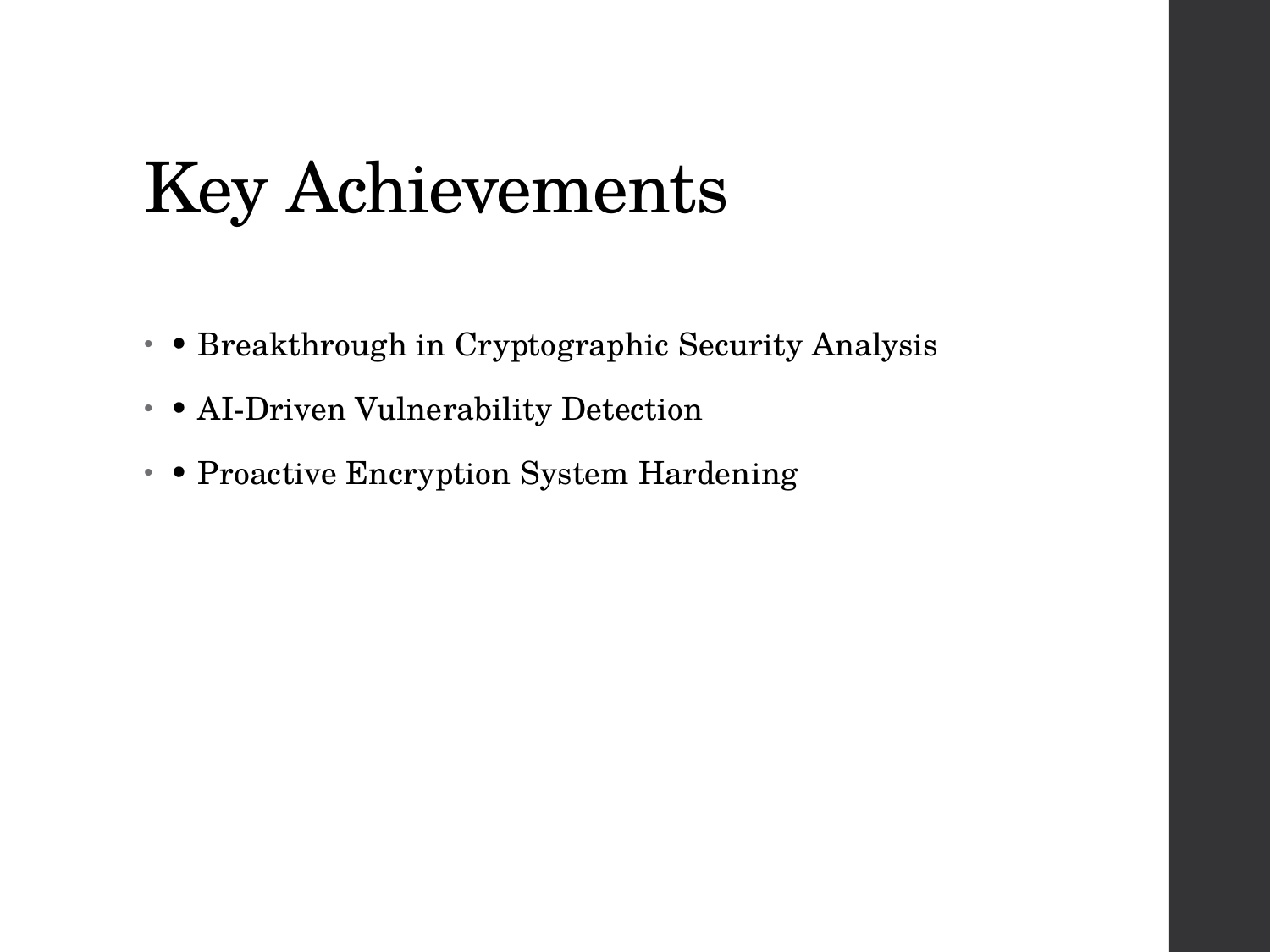

# Key Achievements

• Breakthrough in Cryptographic Security Analysis
• AI-Driven Vulnerability Detection
• Proactive Encryption System Hardening